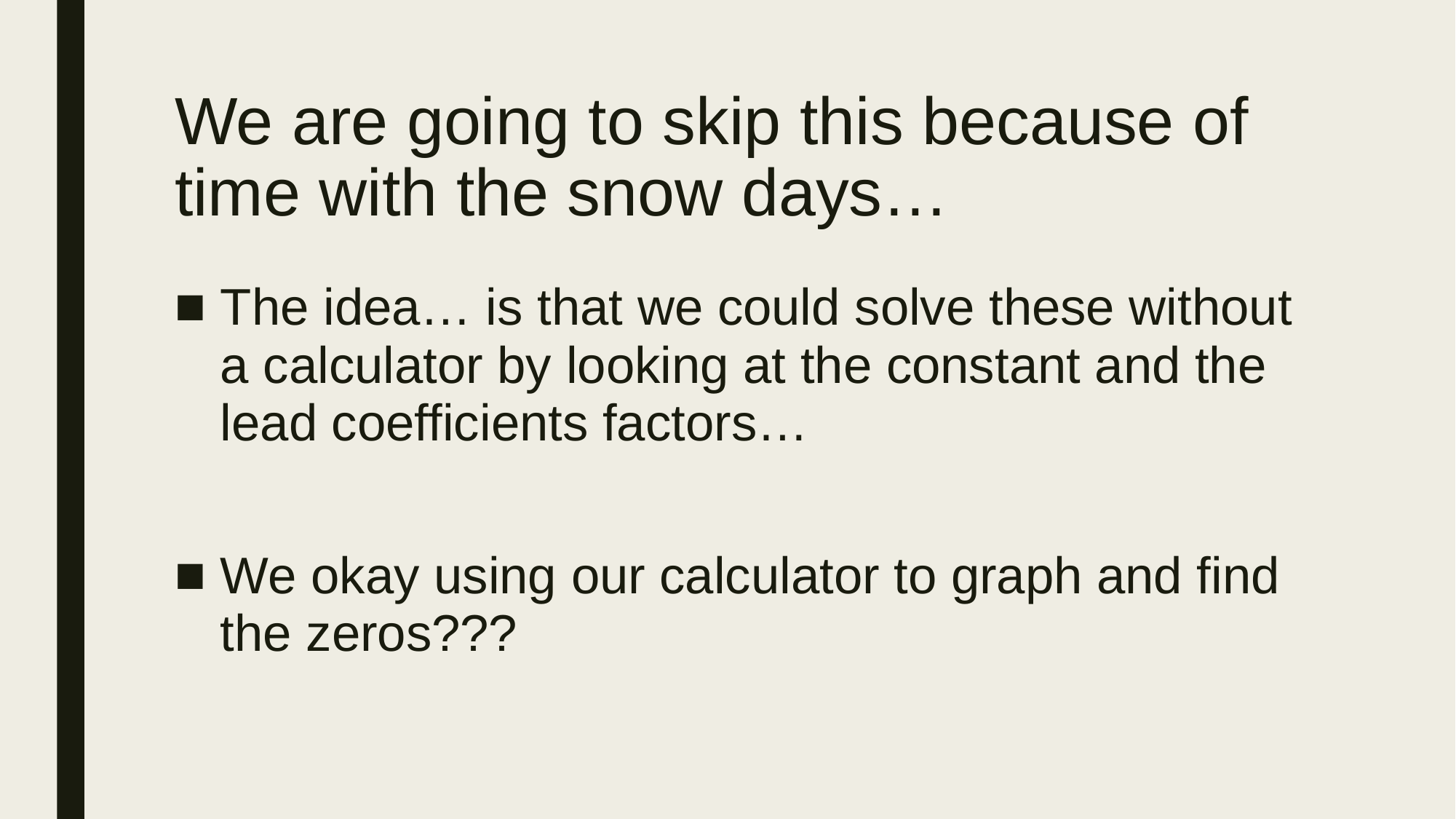

# We are going to skip this because of time with the snow days…
The idea… is that we could solve these without a calculator by looking at the constant and the lead coefficients factors…

We okay using our calculator to graph and find the zeros???